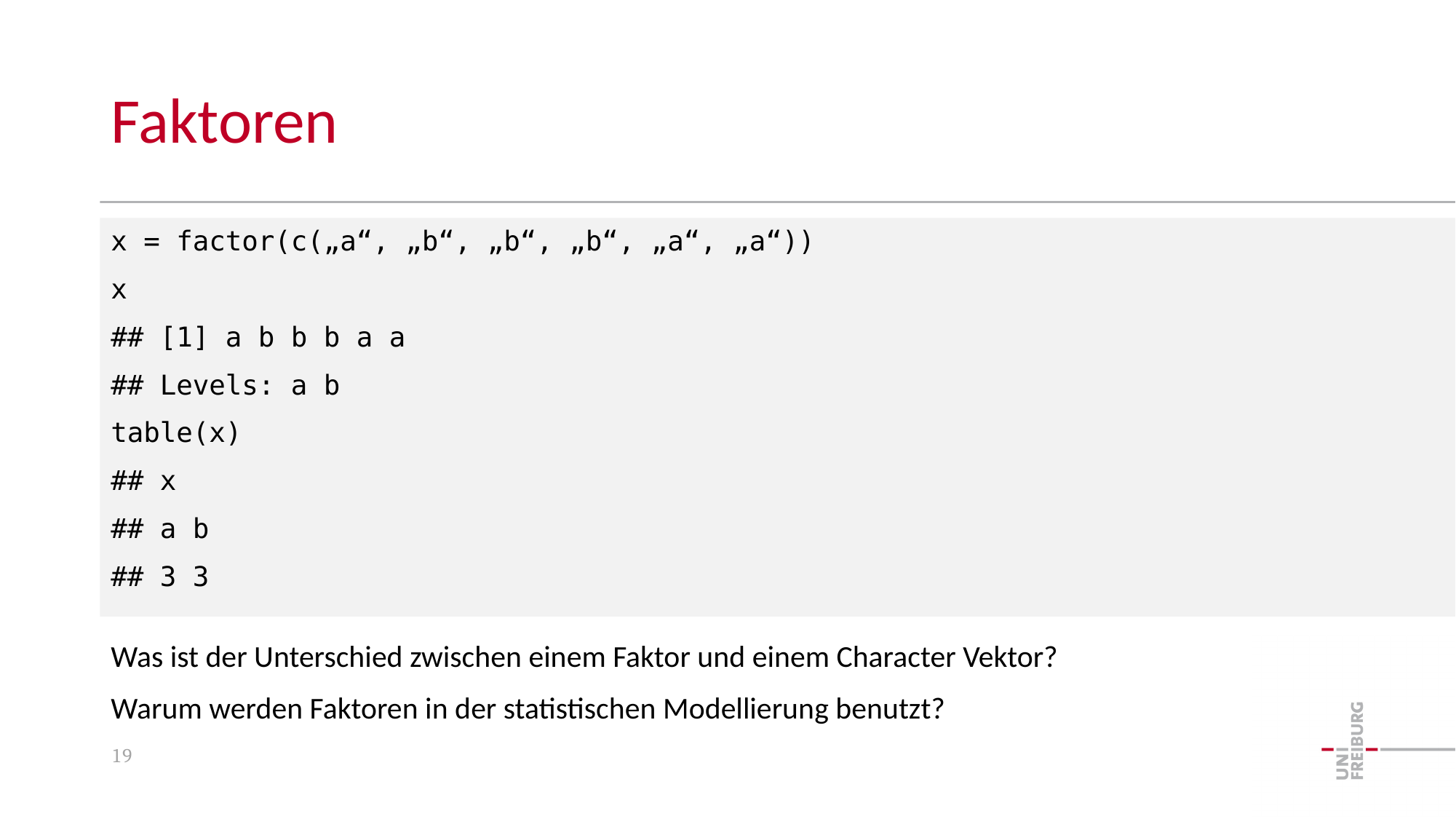

# Faktoren

Was ist der Unterschied zwischen einem Faktor und einem Character Vektor?
Warum werden Faktoren in der statistischen Modellierung benutzt?

x = factor(c(„a“, „b“, „b“, „b“, „a“, „a“))
x
## [1] a b b b a a
## Levels: a b
table(x)
## x
## a b
## 3 3
19